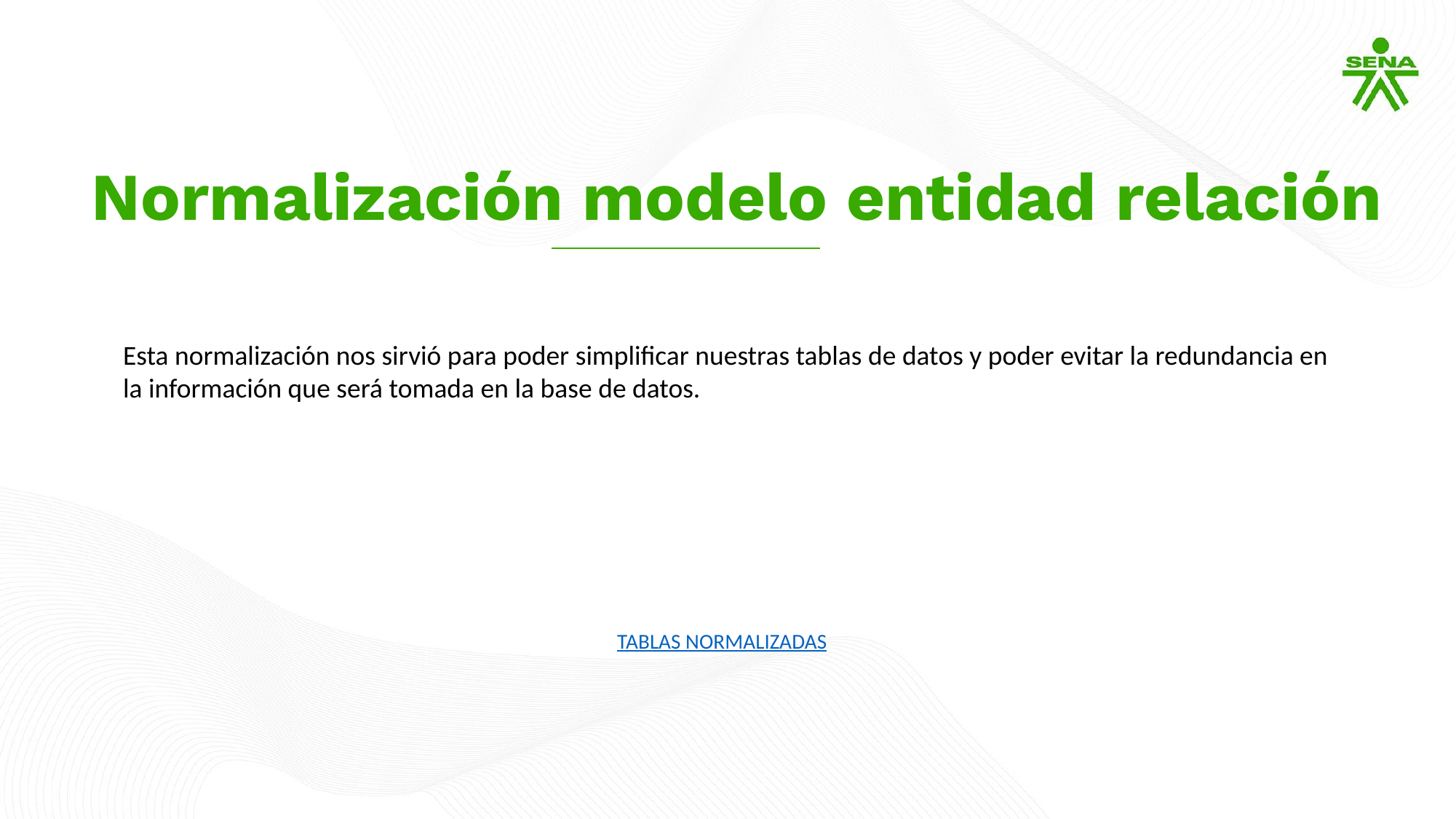

Normalización modelo entidad relación
Esta normalización nos sirvió para poder simplificar nuestras tablas de datos y poder evitar la redundancia en la información que será tomada en la base de datos.
TABLAS NORMALIZADAS